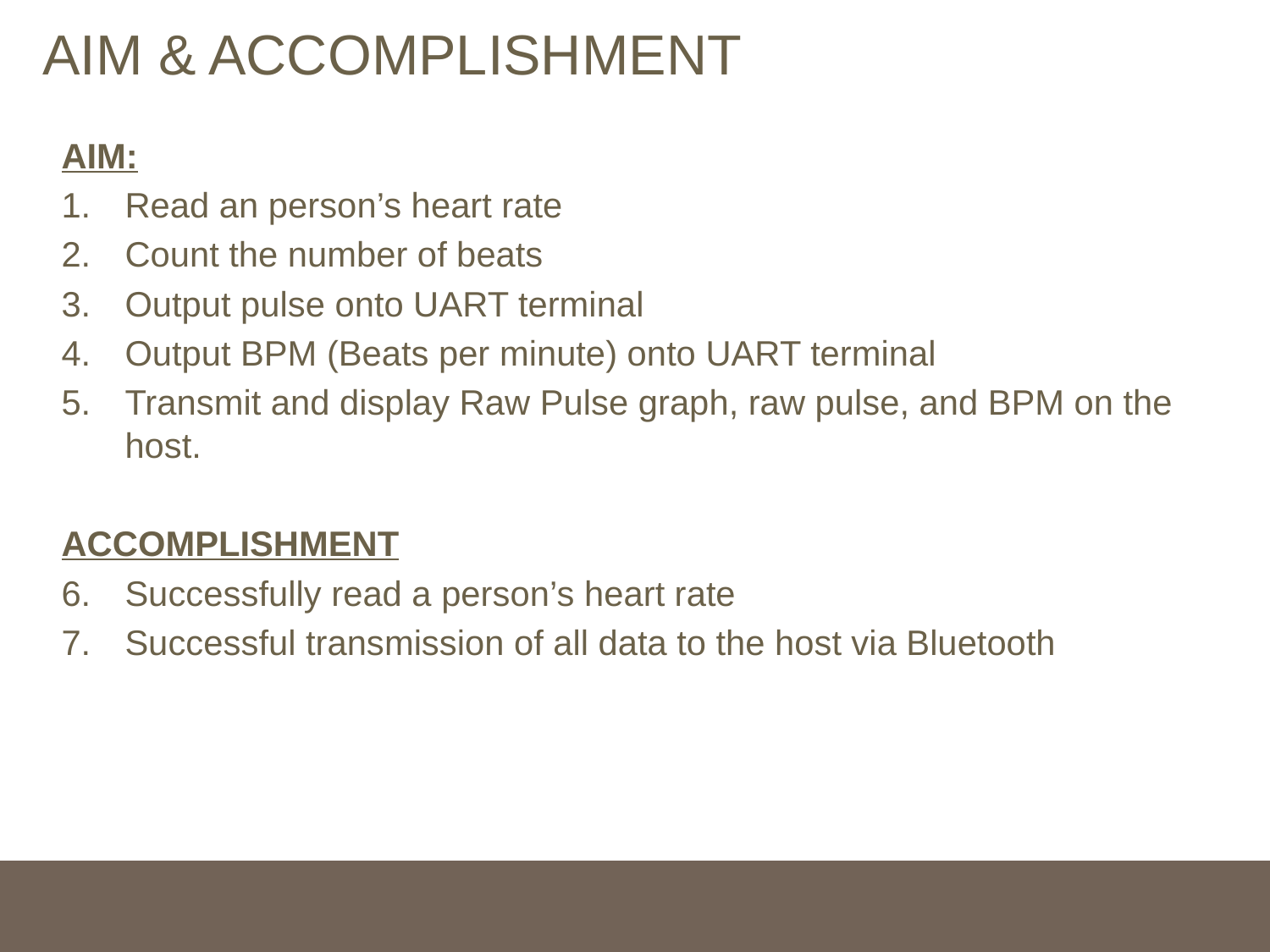

# AIM & ACCOMPLISHMENT
AIM:
Read an person’s heart rate
Count the number of beats
Output pulse onto UART terminal
Output BPM (Beats per minute) onto UART terminal
Transmit and display Raw Pulse graph, raw pulse, and BPM on the host.

ACCOMPLISHMENT
Successfully read a person’s heart rate
Successful transmission of all data to the host via Bluetooth